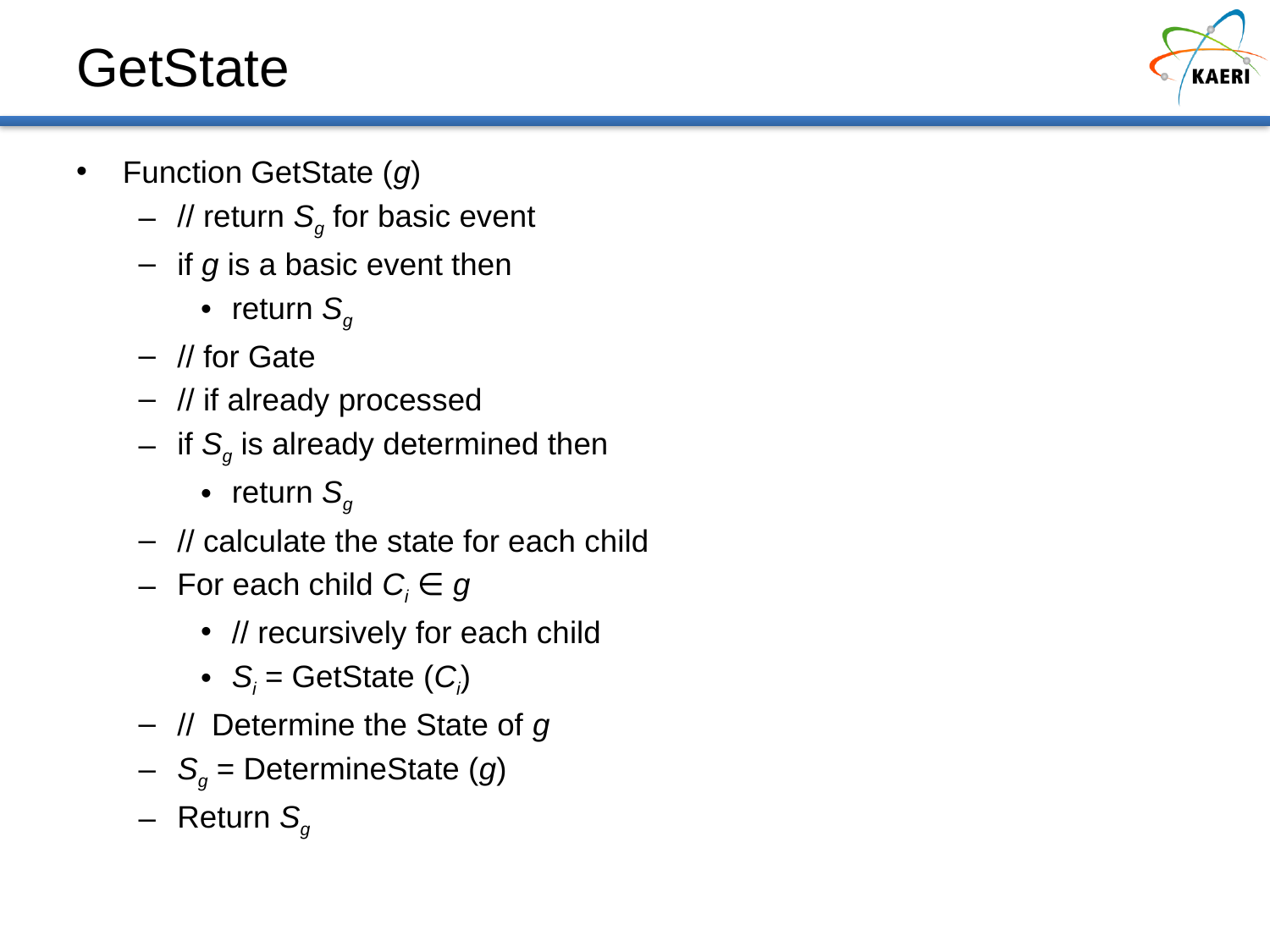

# GetState
Function GetState (g)
// return Sg for basic event
if g is a basic event then
return Sg
// for Gate
// if already processed
if Sg is already determined then
return Sg
// calculate the state for each child
For each child Ci ∈ g
// recursively for each child
Si = GetState (Ci)
//  Determine the State of g
Sg = DetermineState (g)
Return Sg